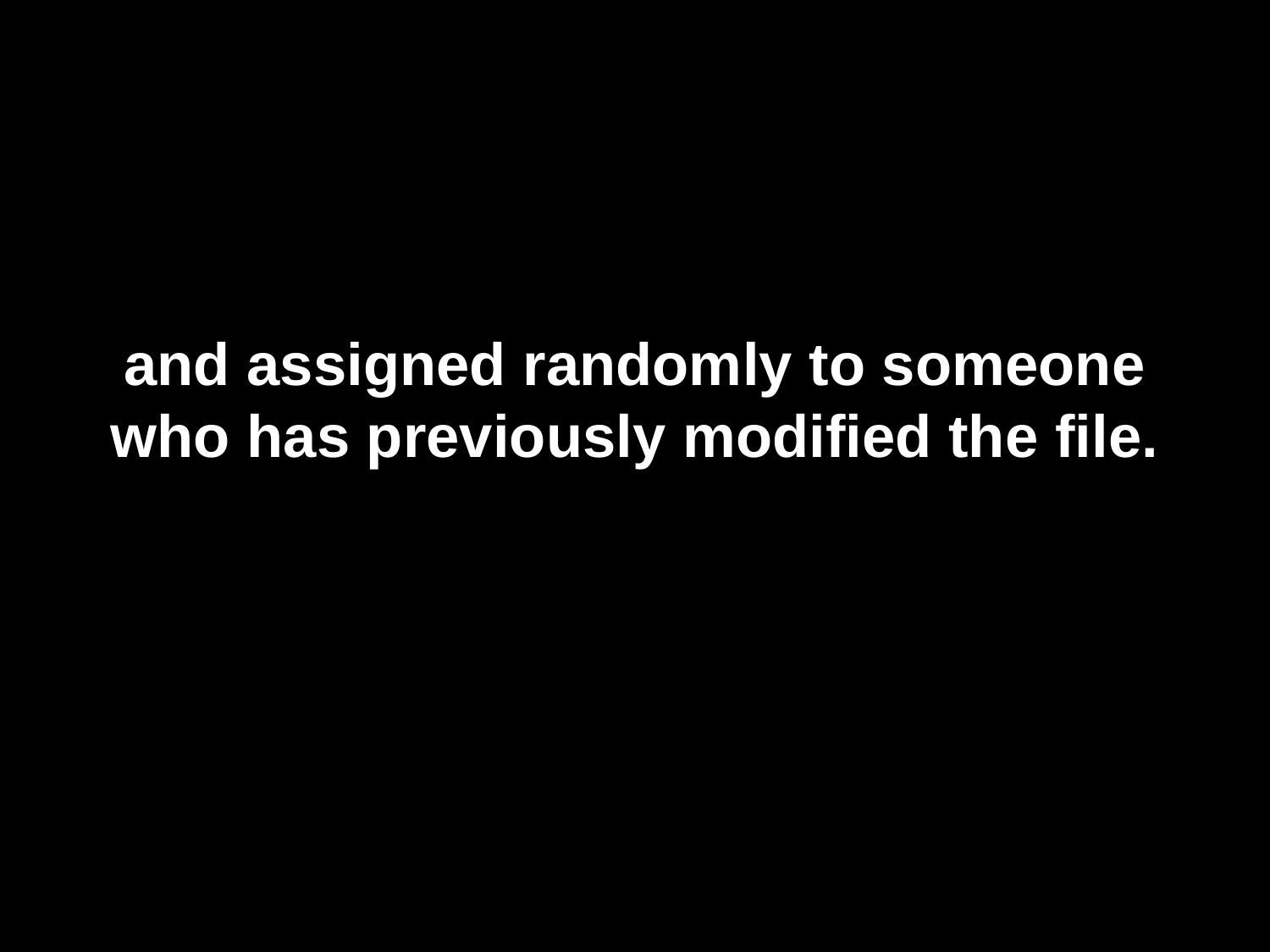

# and assigned randomly to someone who has previously modified the file.